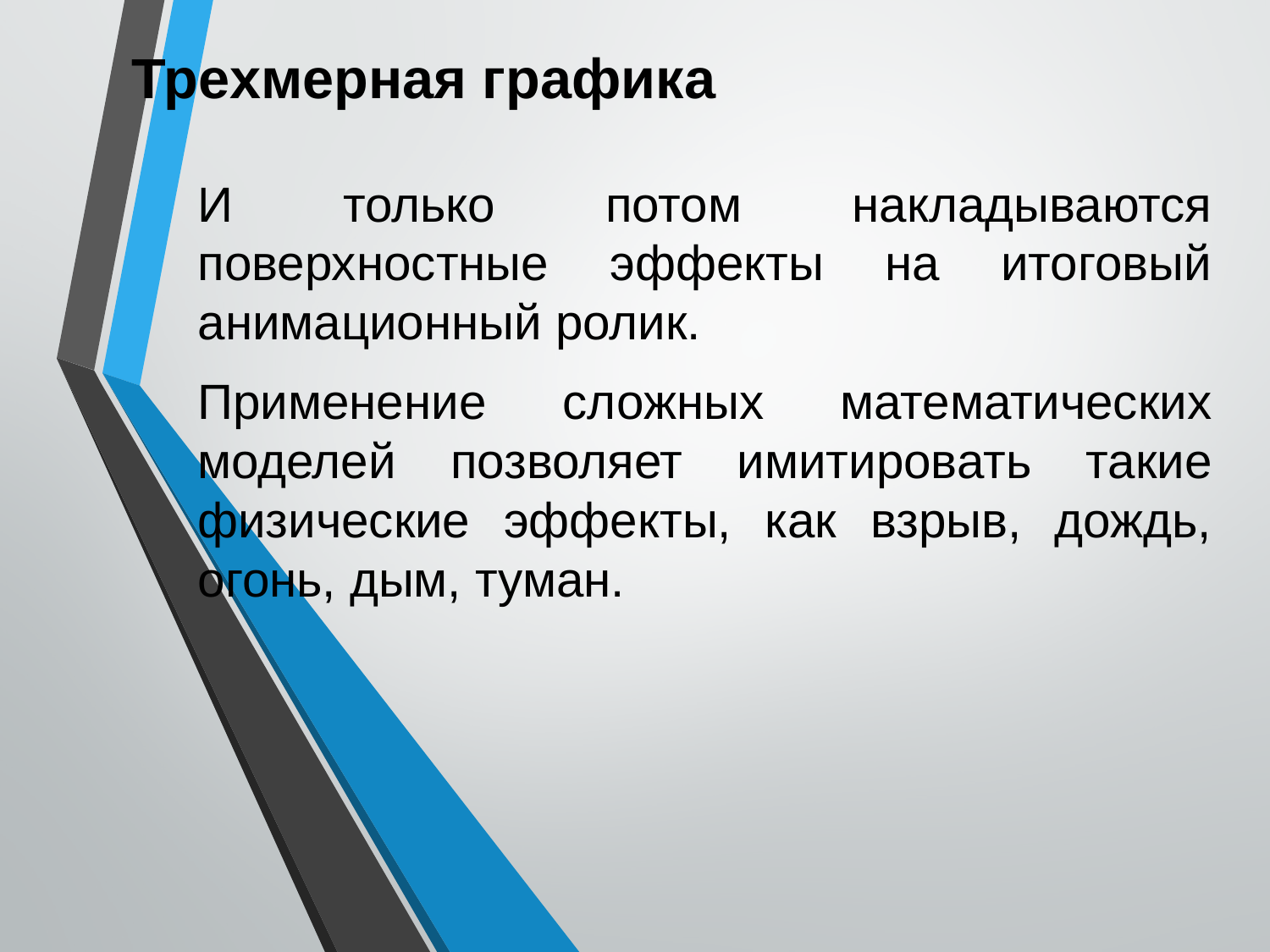

Трехмерная графика
И только потом накладываются поверхностные эффекты на итоговый анимационный ролик.
Применение сложных математических моделей позволяет имитировать такие физические эффекты, как взрыв, дождь, огонь, дым, туман.